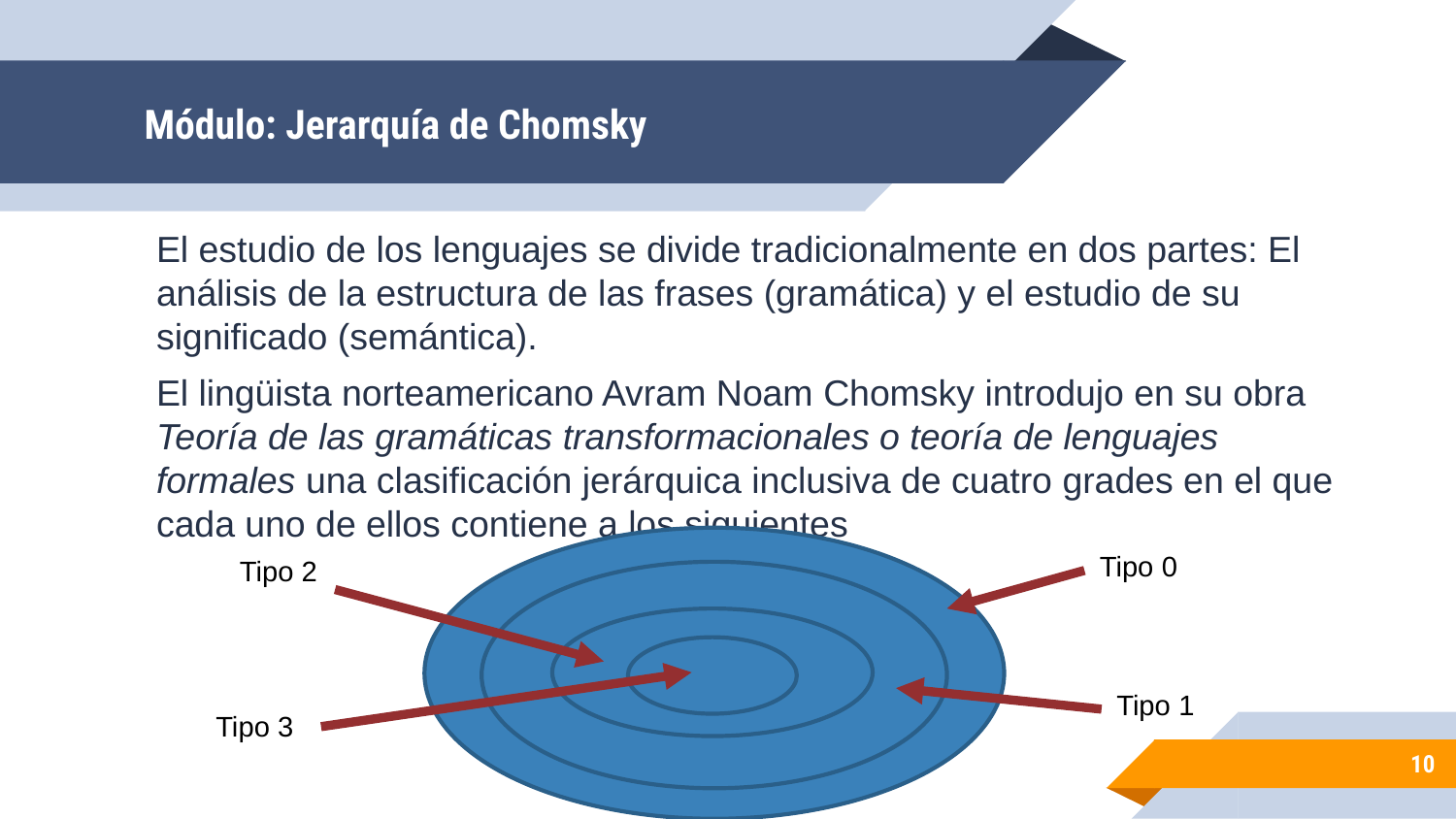

# Módulo: Jerarquía de Chomsky
El estudio de los lenguajes se divide tradicionalmente en dos partes: El análisis de la estructura de las frases (gramática) y el estudio de su significado (semántica).
El lingüista norteamericano Avram Noam Chomsky introdujo en su obra Teoría de las gramáticas transformacionales o teoría de lenguajes formales una clasificación jerárquica inclusiva de cuatro grades en el que cada uno de ellos contiene a los siguientes

Tipo 0
Tipo 2

Tipo 1
Tipo 3
10